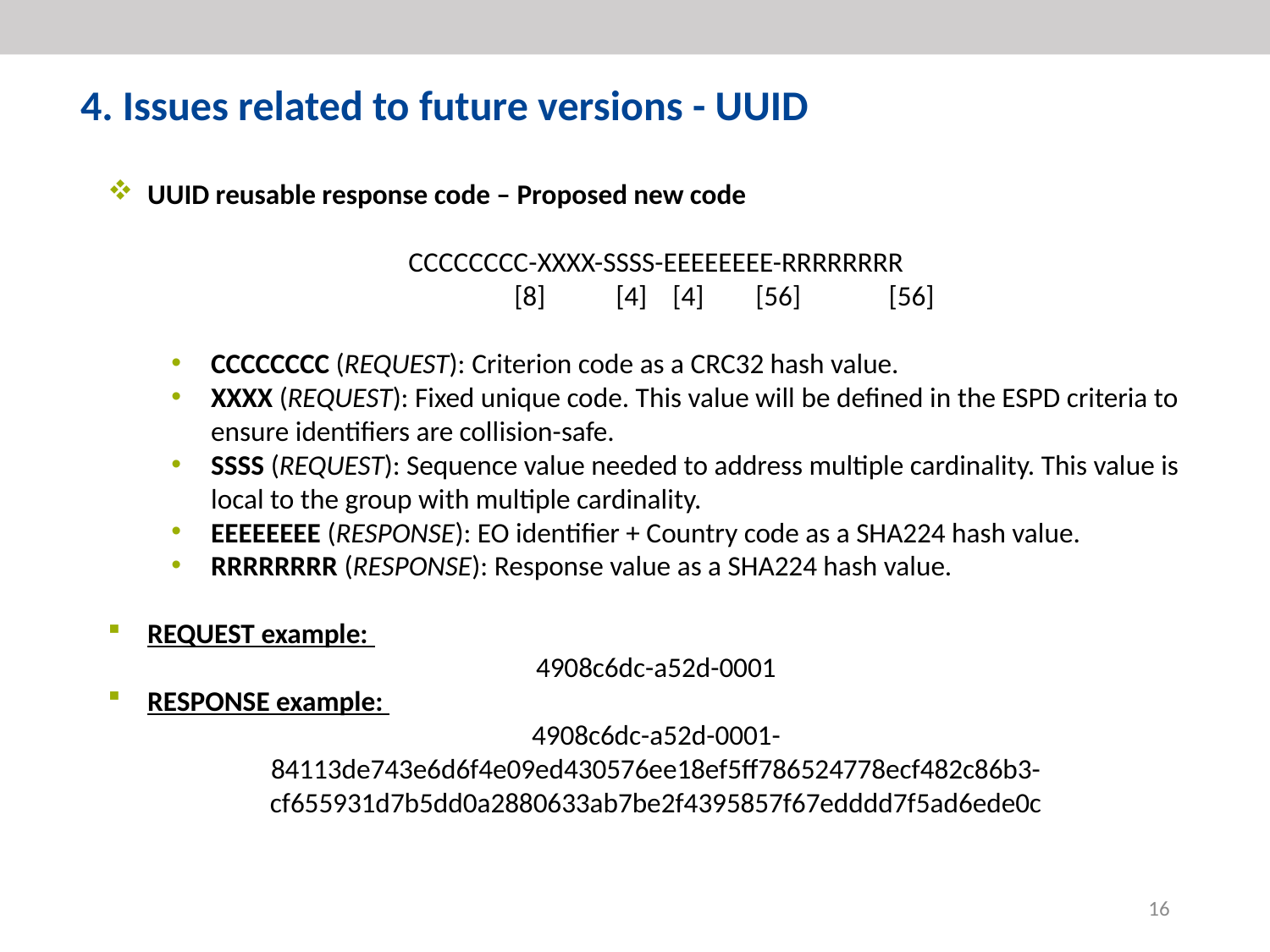

4. Issues related to future versions - UUID

UUID reusable response code – Proposed new code

CCCCCCCC-XXXX-SSSS-EEEEEEEE-RRRRRRRR
			    [8]	[4]    [4]	  [56]	   [56]

CCCCCCCC (REQUEST): Criterion code as a CRC32 hash value.
XXXX (REQUEST): Fixed unique code. This value will be defined in the ESPD criteria to ensure identifiers are collision-safe.
SSSS (REQUEST): Sequence value needed to address multiple cardinality. This value is local to the group with multiple cardinality.
EEEEEEEE (RESPONSE): EO identifier + Country code as a SHA224 hash value.
RRRRRRRR (RESPONSE): Response value as a SHA224 hash value.

REQUEST example:
4908c6dc-a52d-0001
RESPONSE example:
4908c6dc-a52d-0001-
84113de743e6d6f4e09ed430576ee18ef5ff786524778ecf482c86b3-
cf655931d7b5dd0a2880633ab7be2f4395857f67edddd7f5ad6ede0c

16